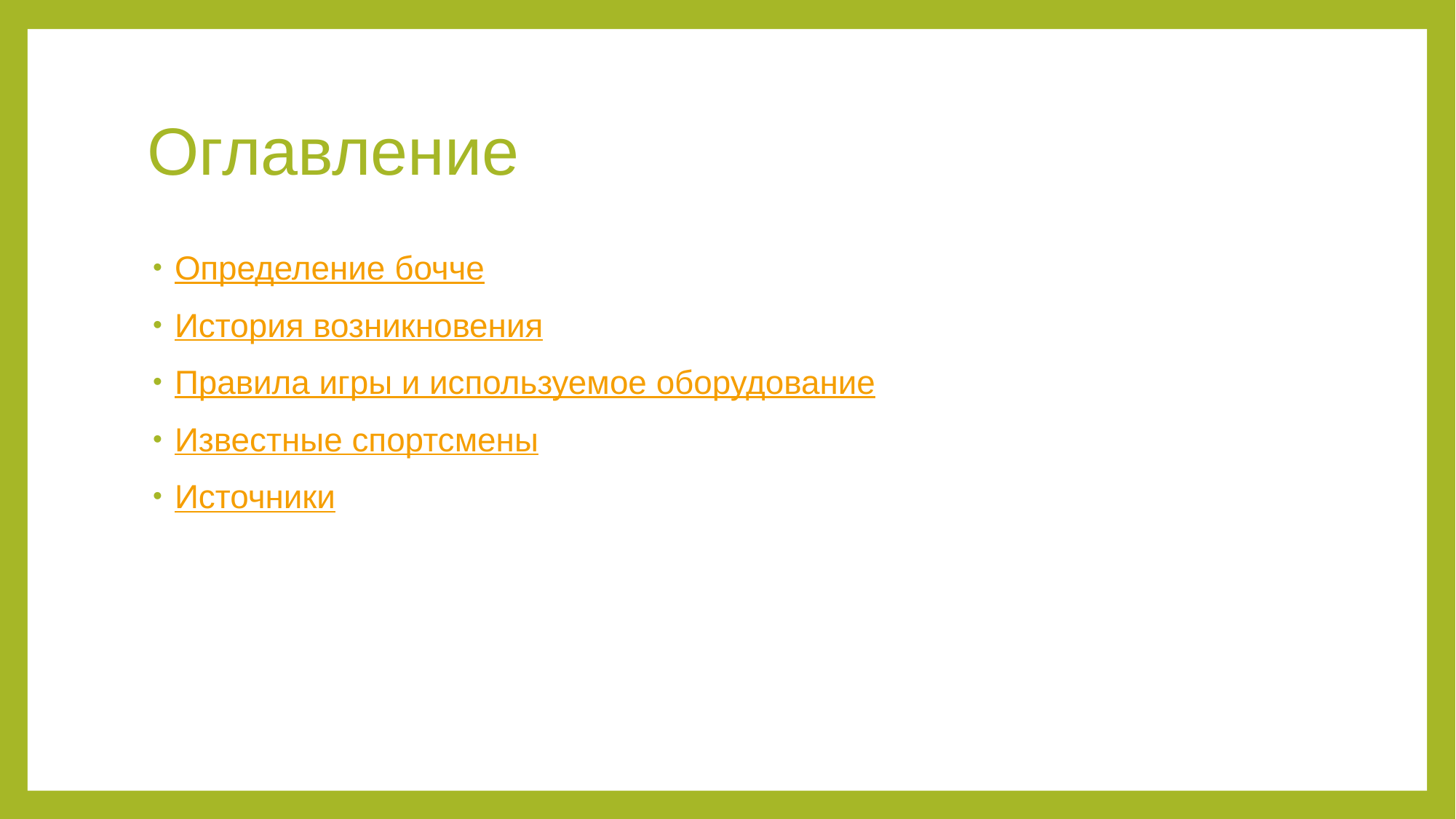

# Оглавление
Определение бочче
История возникновения
Правила игры и используемое оборудование
Известные спортсмены
Источники